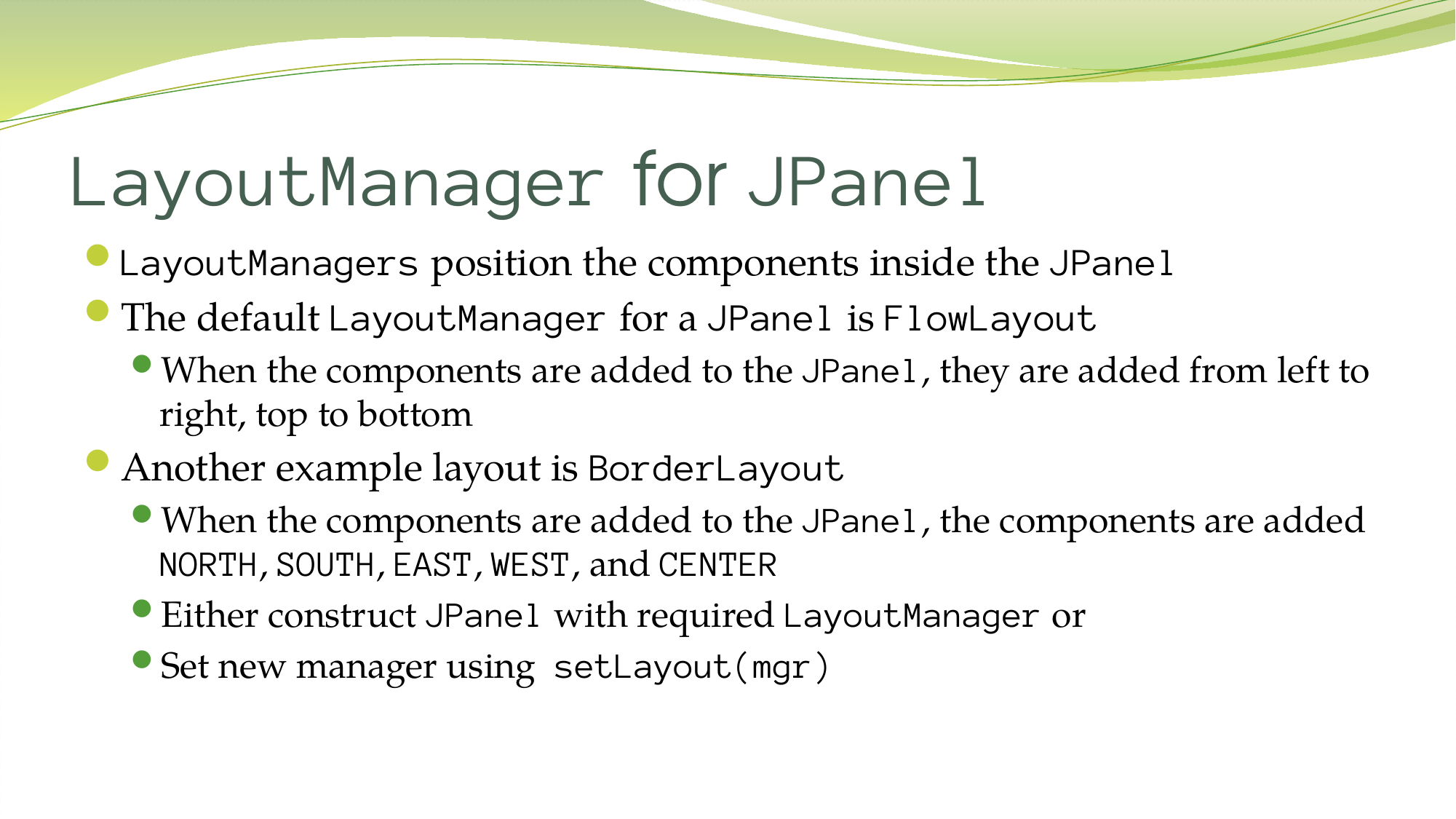

# LayoutManager for JPanel
LayoutManagers position the components inside the JPanel
The default LayoutManager for a JPanel is FlowLayout
When the components are added to the JPanel, they are added from left to right, top to bottom
Another example layout is BorderLayout
When the components are added to the JPanel, the components are added NORTH, SOUTH, EAST, WEST, and CENTER
Either construct JPanel with required LayoutManager or
Set new manager using setLayout(mgr)